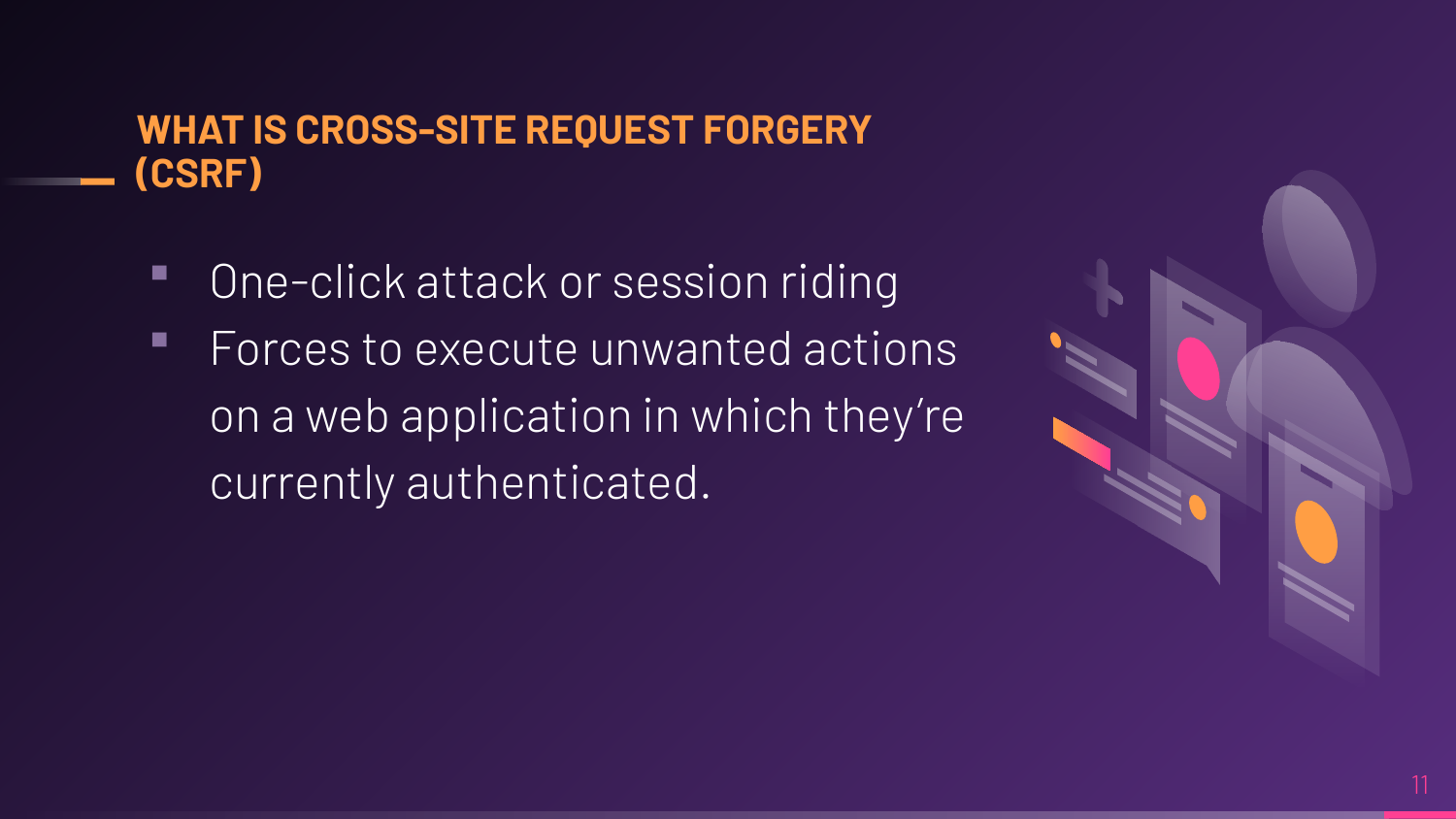

# WHAT IS CROSS-SITE REQUEST FORGERY (CSRF)

One-click attack or session riding
Forces to execute unwanted actions on a web application in which they’re currently authenticated.

11